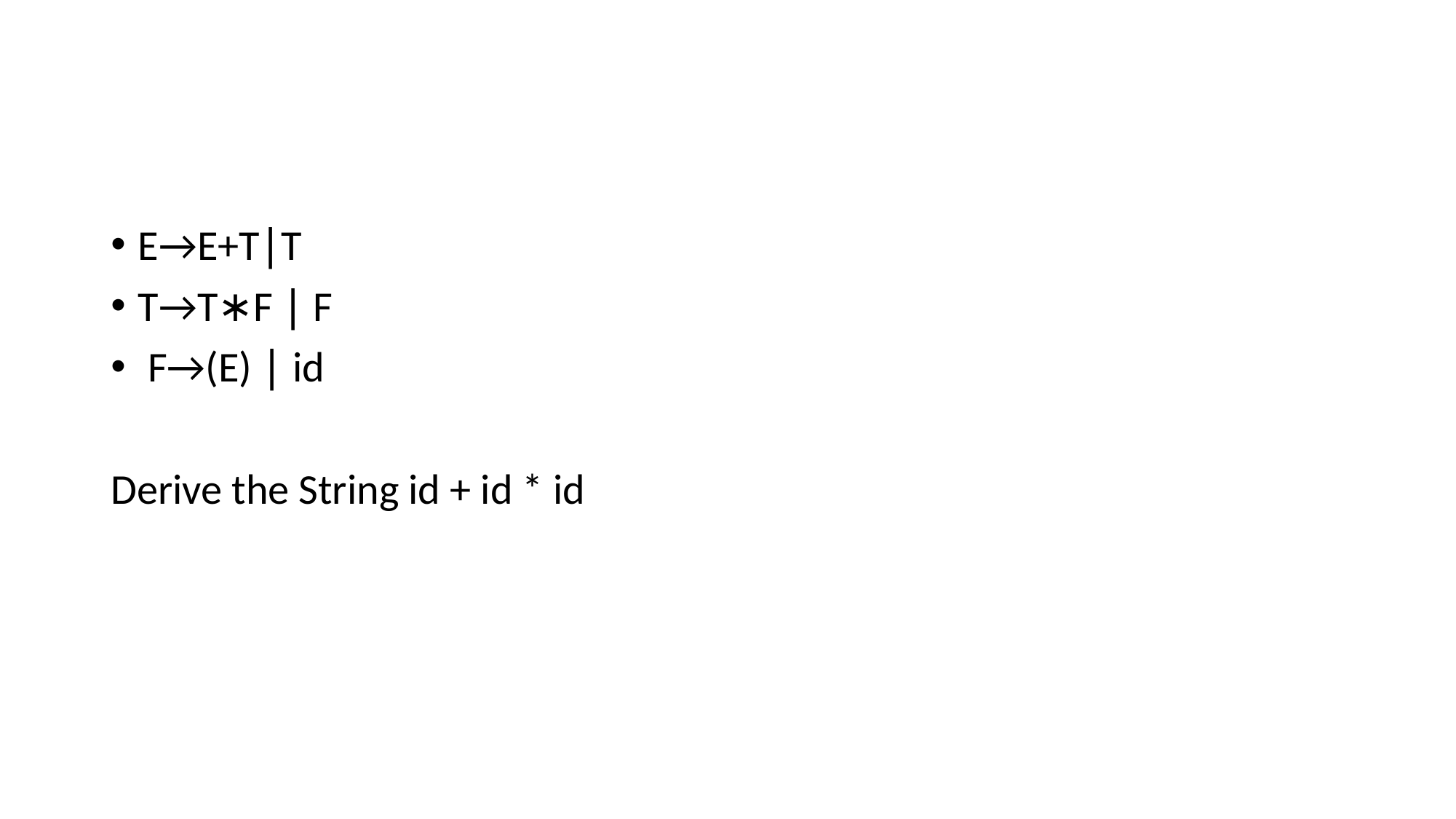

#
E→E+T∣T
T→T∗F ∣ F
 F→(E) ∣ id

Derive the String id + id * id